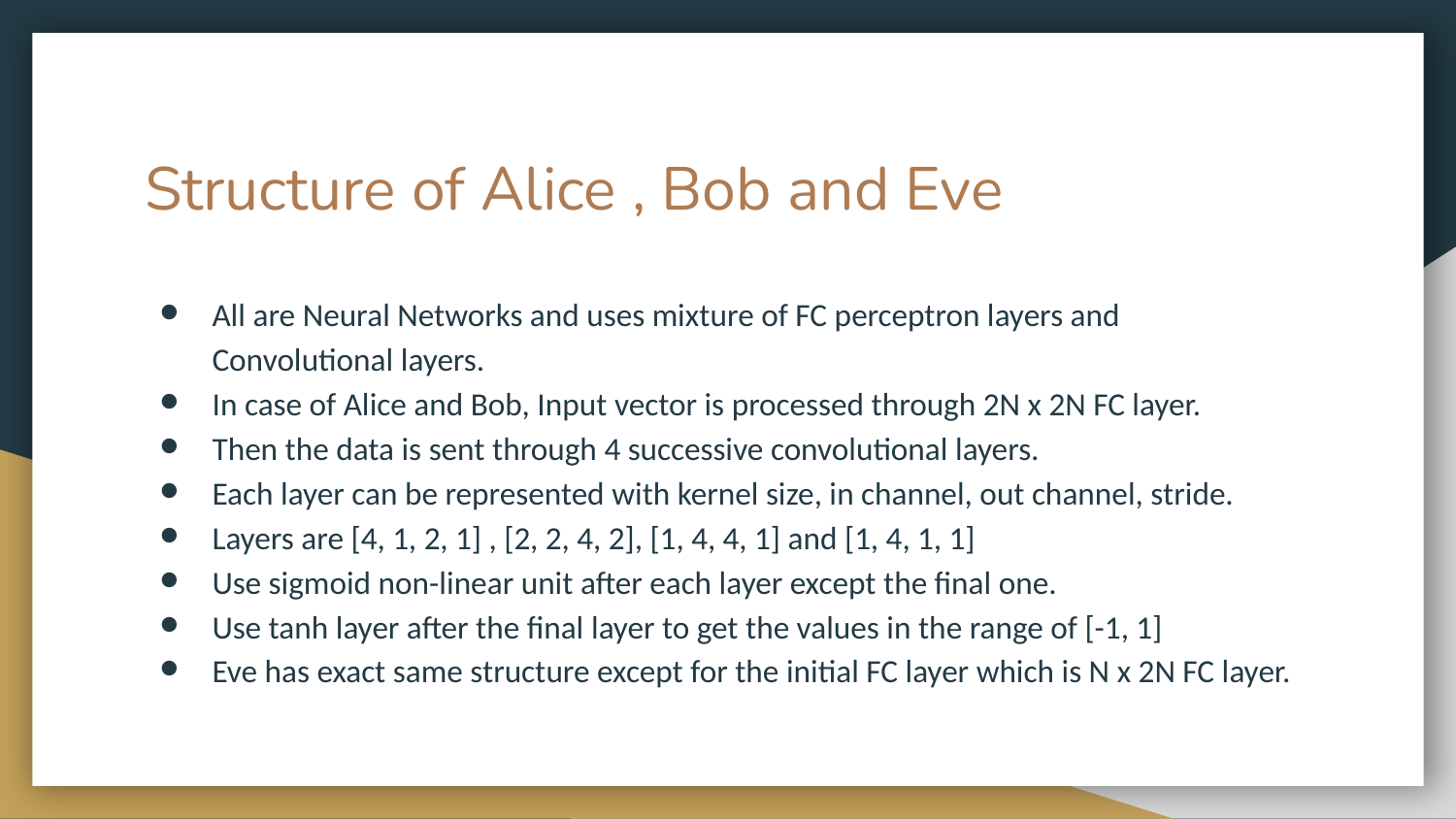

# Structure of Alice , Bob and Eve
All are Neural Networks and uses mixture of FC perceptron layers and Convolutional layers.
In case of Alice and Bob, Input vector is processed through 2N x 2N FC layer.
Then the data is sent through 4 successive convolutional layers.
Each layer can be represented with kernel size, in channel, out channel, stride.
Layers are [4, 1, 2, 1] , [2, 2, 4, 2], [1, 4, 4, 1] and [1, 4, 1, 1]
Use sigmoid non-linear unit after each layer except the final one.
Use tanh layer after the final layer to get the values in the range of [-1, 1]
Eve has exact same structure except for the initial FC layer which is N x 2N FC layer.